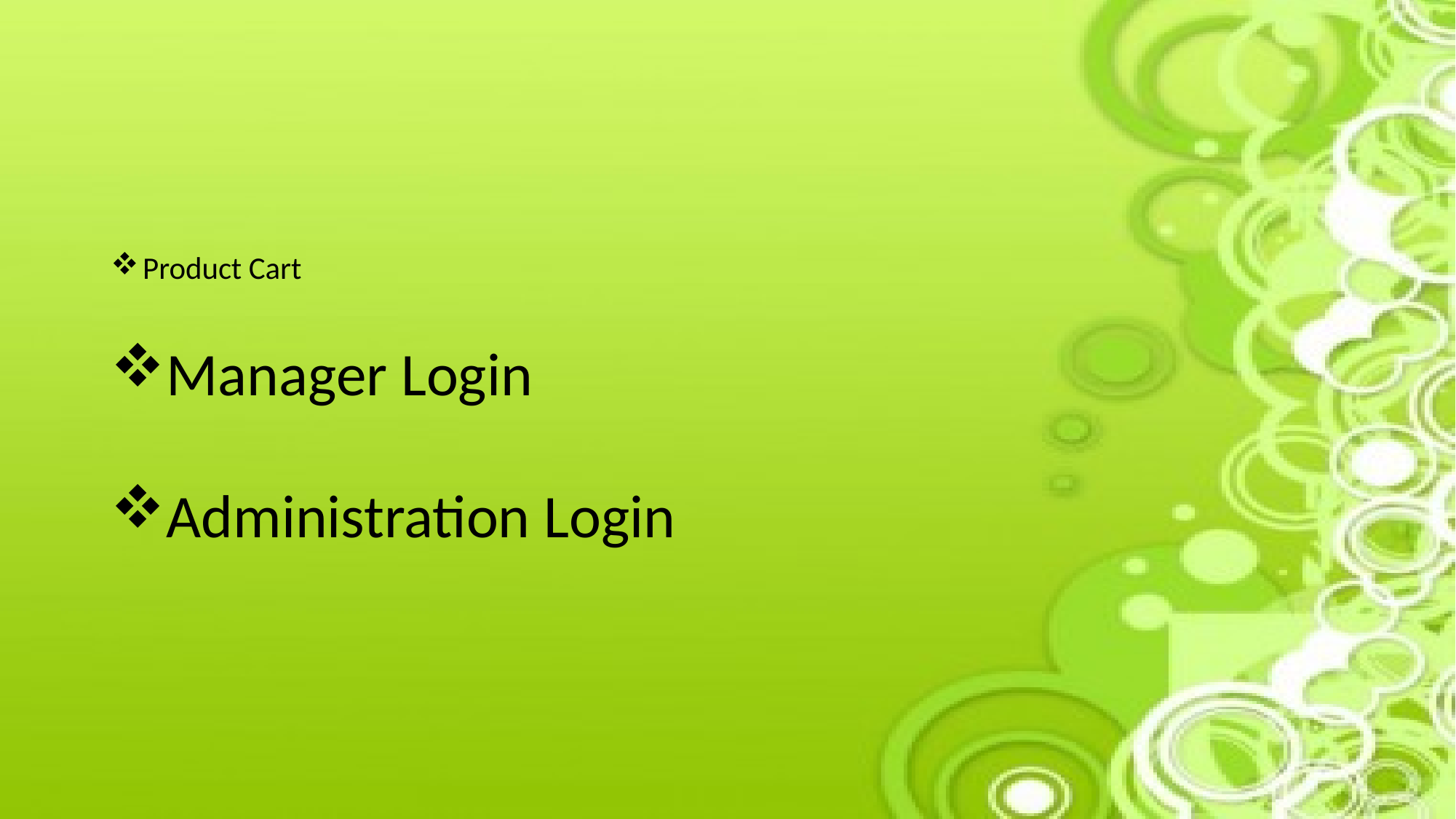

# Product Cart
Manager Login

Administration Login